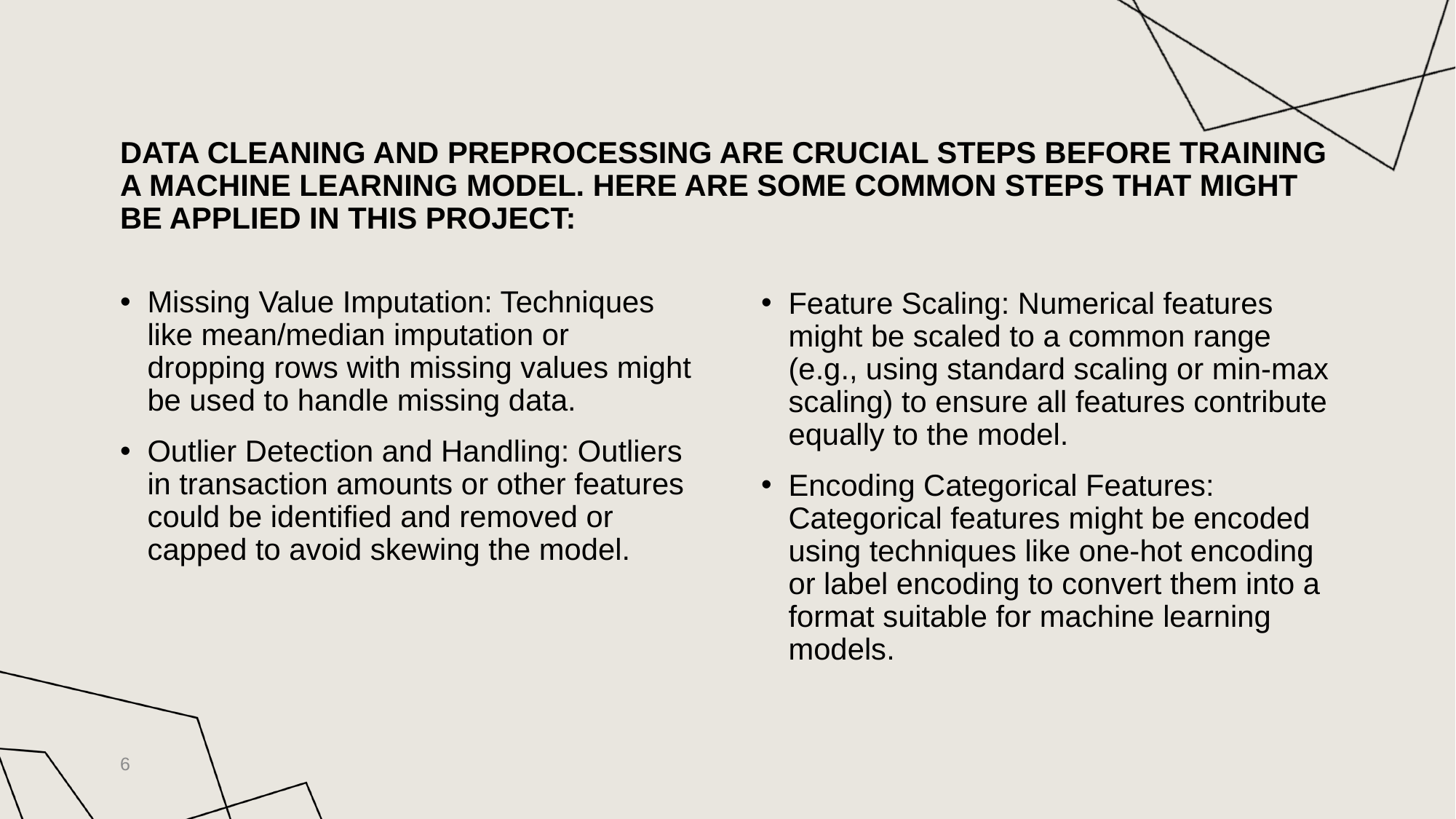

# Data cleaning and preprocessing are crucial steps before training a machine learning model. Here are some common steps that might be applied in this project:

Feature Scaling: Numerical features might be scaled to a common range (e.g., using standard scaling or min-max scaling) to ensure all features contribute equally to the model.
Encoding Categorical Features: Categorical features might be encoded using techniques like one-hot encoding or label encoding to convert them into a format suitable for machine learning models.
Missing Value Imputation: Techniques like mean/median imputation or dropping rows with missing values might be used to handle missing data.
Outlier Detection and Handling: Outliers in transaction amounts or other features could be identified and removed or capped to avoid skewing the model.

6